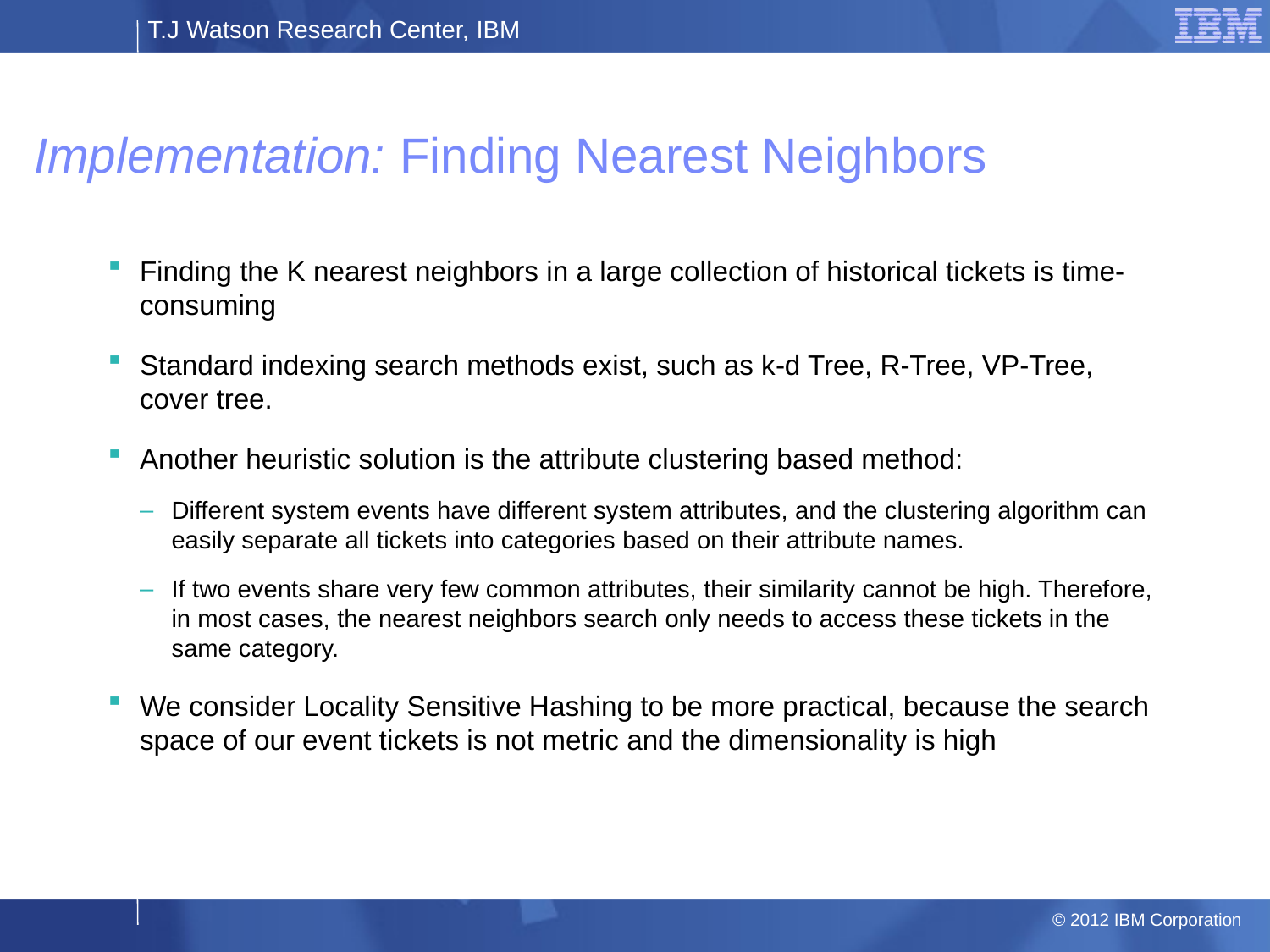

# Implementation: Finding Nearest Neighbors
Finding the K nearest neighbors in a large collection of historical tickets is time-consuming
Standard indexing search methods exist, such as k-d Tree, R-Tree, VP-Tree, cover tree.
Another heuristic solution is the attribute clustering based method:
Different system events have different system attributes, and the clustering algorithm can easily separate all tickets into categories based on their attribute names.
If two events share very few common attributes, their similarity cannot be high. Therefore, in most cases, the nearest neighbors search only needs to access these tickets in the same category.
We consider Locality Sensitive Hashing to be more practical, because the search space of our event tickets is not metric and the dimensionality is high